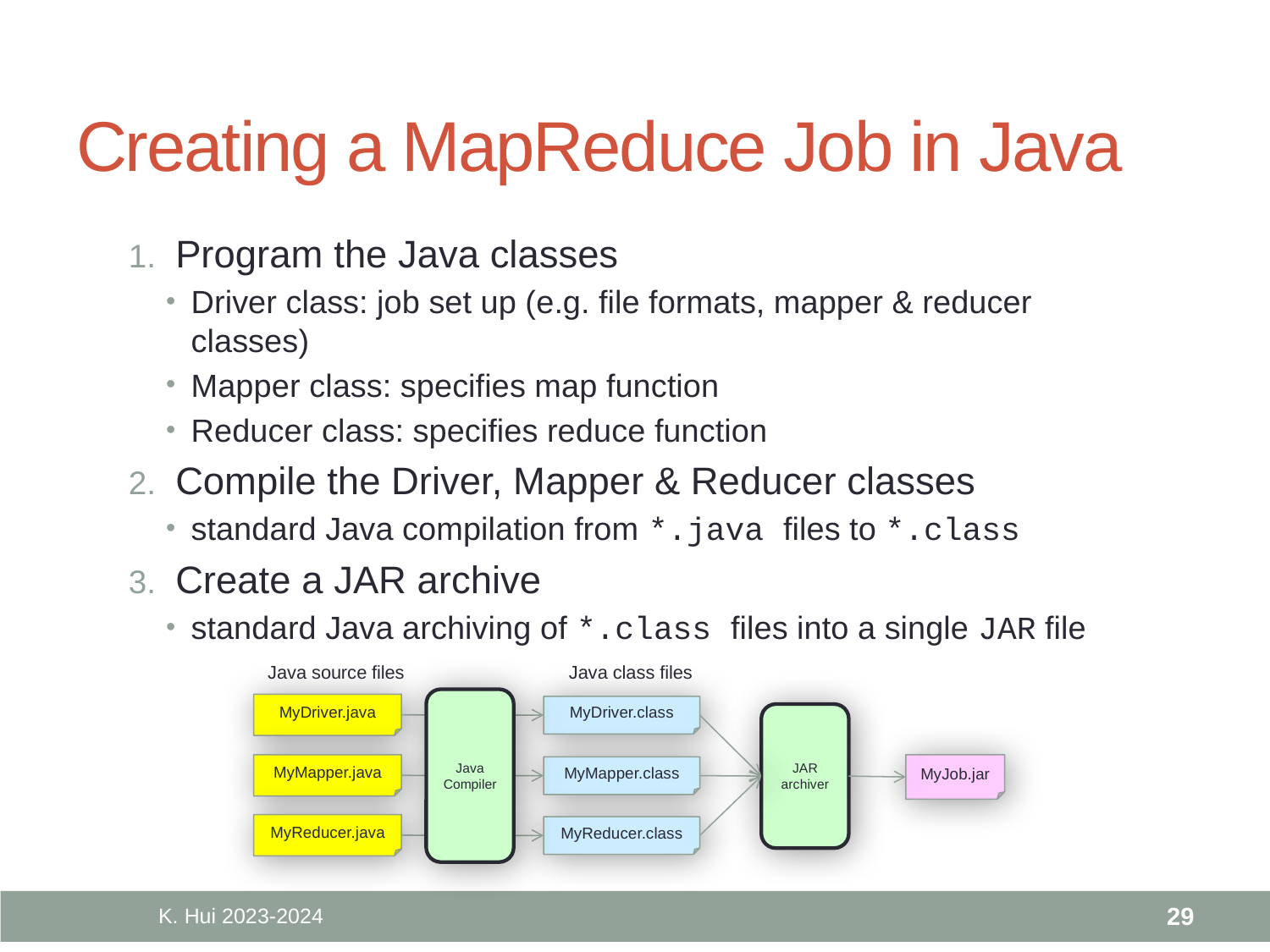

# Creating a MapReduce Job in Java
Program the Java classes
Driver class: job set up (e.g. file formats, mapper & reducer classes)
Mapper class: specifies map function
Reducer class: specifies reduce function
Compile the Driver, Mapper & Reducer classes
standard Java compilation from *.java files to *.class
Create a JAR archive
standard Java archiving of *.class files into a single JAR file
Java source files
Java class files
Java Compiler
MyDriver.java
MyDriver.class
JAR archiver
MyMapper.java
MyJob.jar
MyMapper.class
MyReducer.java
MyReducer.class
K. Hui 2023-2024
29